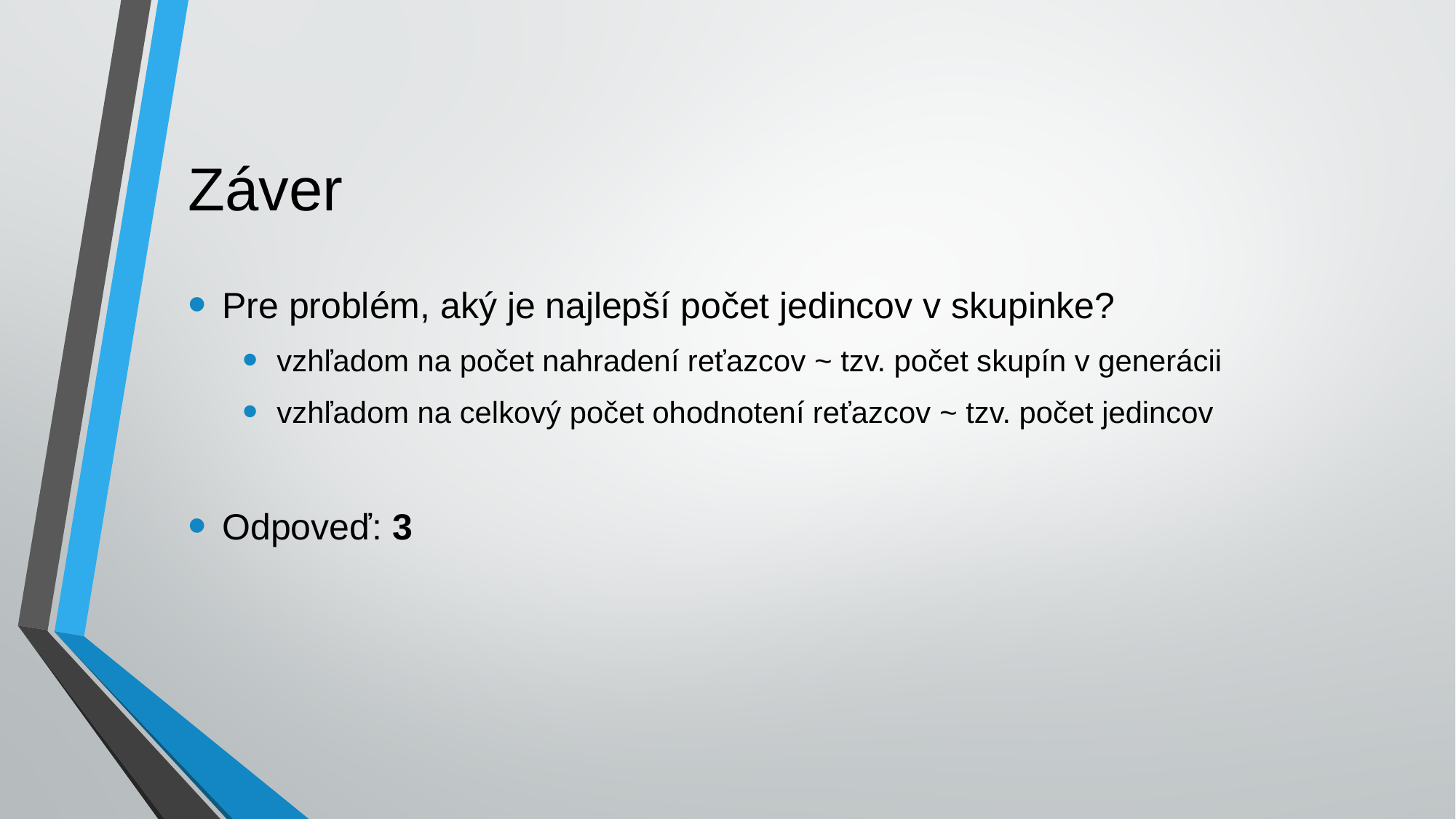

# Záver

Pre problém, aký je najlepší počet jedincov v skupinke?
vzhľadom na počet nahradení reťazcov ~ tzv. počet skupín v generácii
vzhľadom na celkový počet ohodnotení reťazcov ~ tzv. počet jedincov

Odpoveď: 3